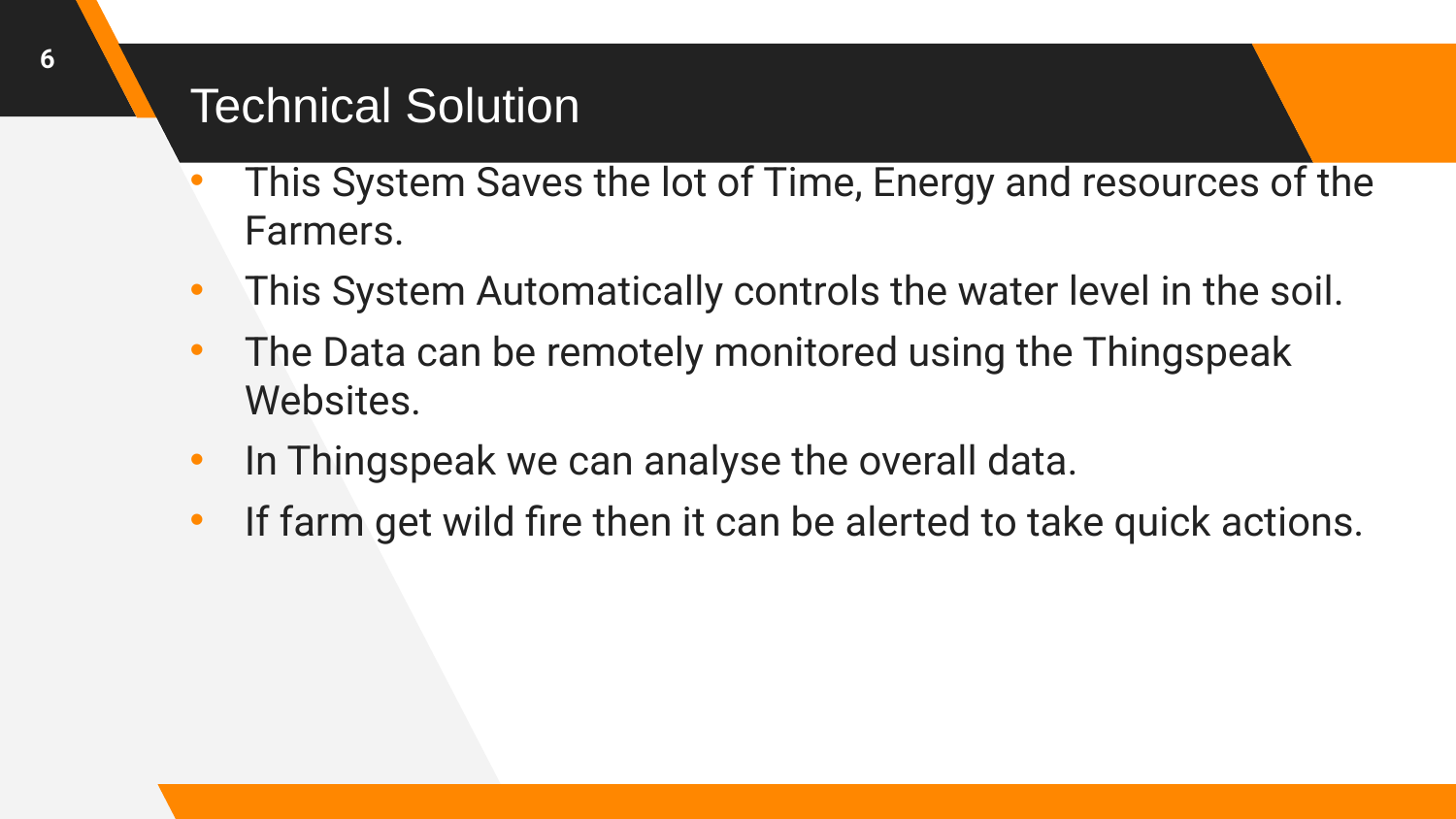

6
# Technical Solution
This System Saves the lot of Time, Energy and resources of the Farmers.
This System Automatically controls the water level in the soil.
The Data can be remotely monitored using the Thingspeak Websites.
In Thingspeak we can analyse the overall data.
If farm get wild fire then it can be alerted to take quick actions.